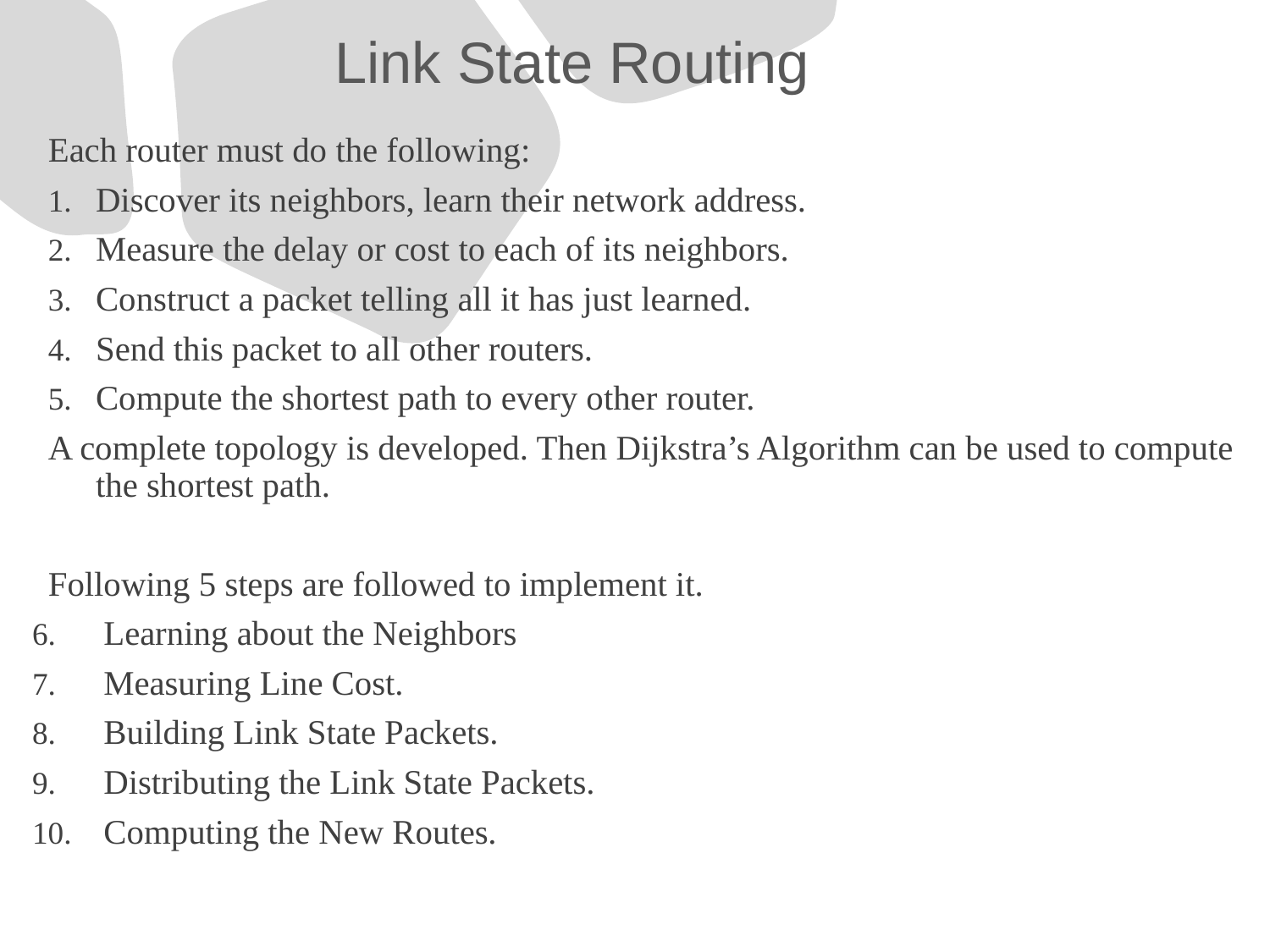

# Link State Routing
Each router must do the following:
Discover its neighbors, learn their network address.
Measure the delay or cost to each of its neighbors.
Construct a packet telling all it has just learned.
Send this packet to all other routers.
Compute the shortest path to every other router.
A complete topology is developed. Then Dijkstra’s Algorithm can be used to compute the shortest path.

Following 5 steps are followed to implement it.
Learning about the Neighbors
Measuring Line Cost.
Building Link State Packets.
Distributing the Link State Packets.
Computing the New Routes.